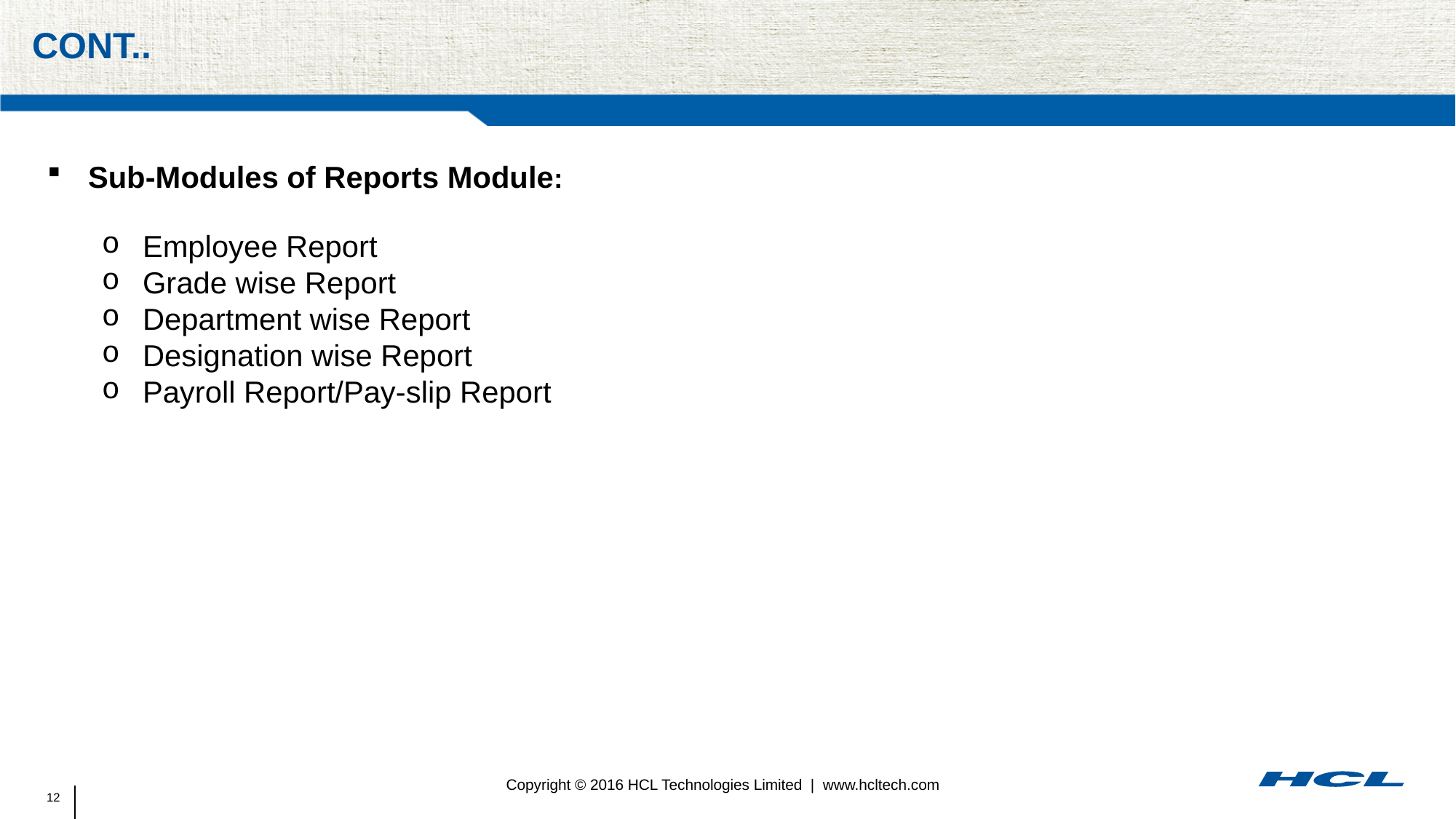

Cont..
Sub-Modules of Reports Module:

Employee Report
Grade wise Report
Department wise Report
Designation wise Report
Payroll Report/Pay-slip Report